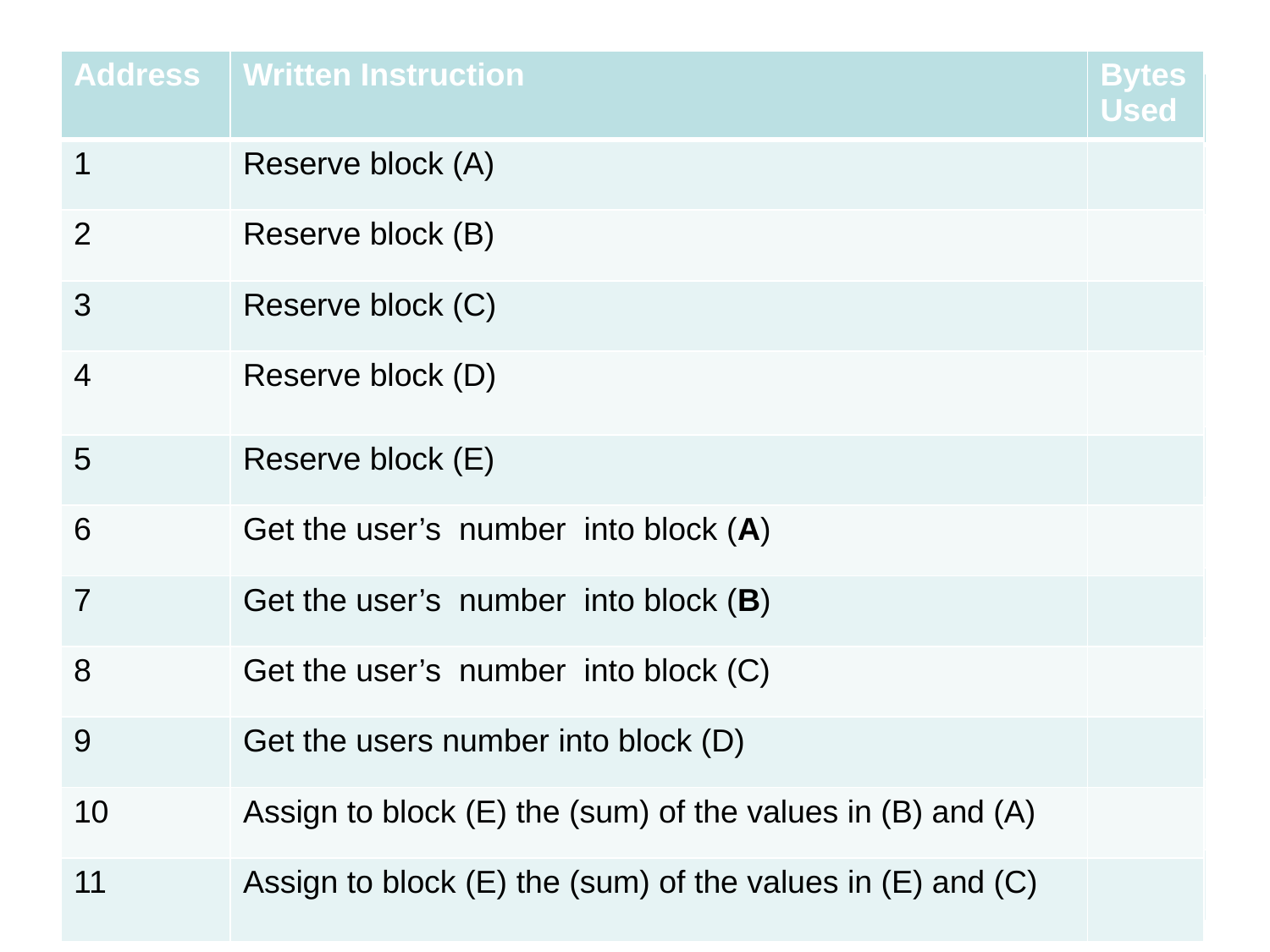

| Address | Written Instruction | Bytes Used |
| --- | --- | --- |
| 1 | Reserve block (A) |  |
| 2 | Reserve block (B) |  |
| 3 | Reserve block (C) |  |
| 4 | Reserve block (D) |  |
| 5 | Reserve block (E) |  |
| 6 | Get the user’s number into block (A) |  |
| 7 | Get the user’s number into block (B) |  |
| 8 | Get the user’s number into block (C) |  |
| 9 | Get the users number into block (D) |  |
| 10 | Assign to block (E) the (sum) of the values in (B) and (A) |  |
| 11 | Assign to block (E) the (sum) of the values in (E) and (C) |  |
| Address | Written Instruction |  |
| --- | --- | --- |
| 1 |  |  |
| 2 |  |  |
| 3 |  |  |
| 4 |  |  |
| 5 |  |  |
| 6 |  |  |
| 7 |  |  |
| 8 |  |  |
| 9 |  |  |
| 10 |  |  |
| 11 |  |  |